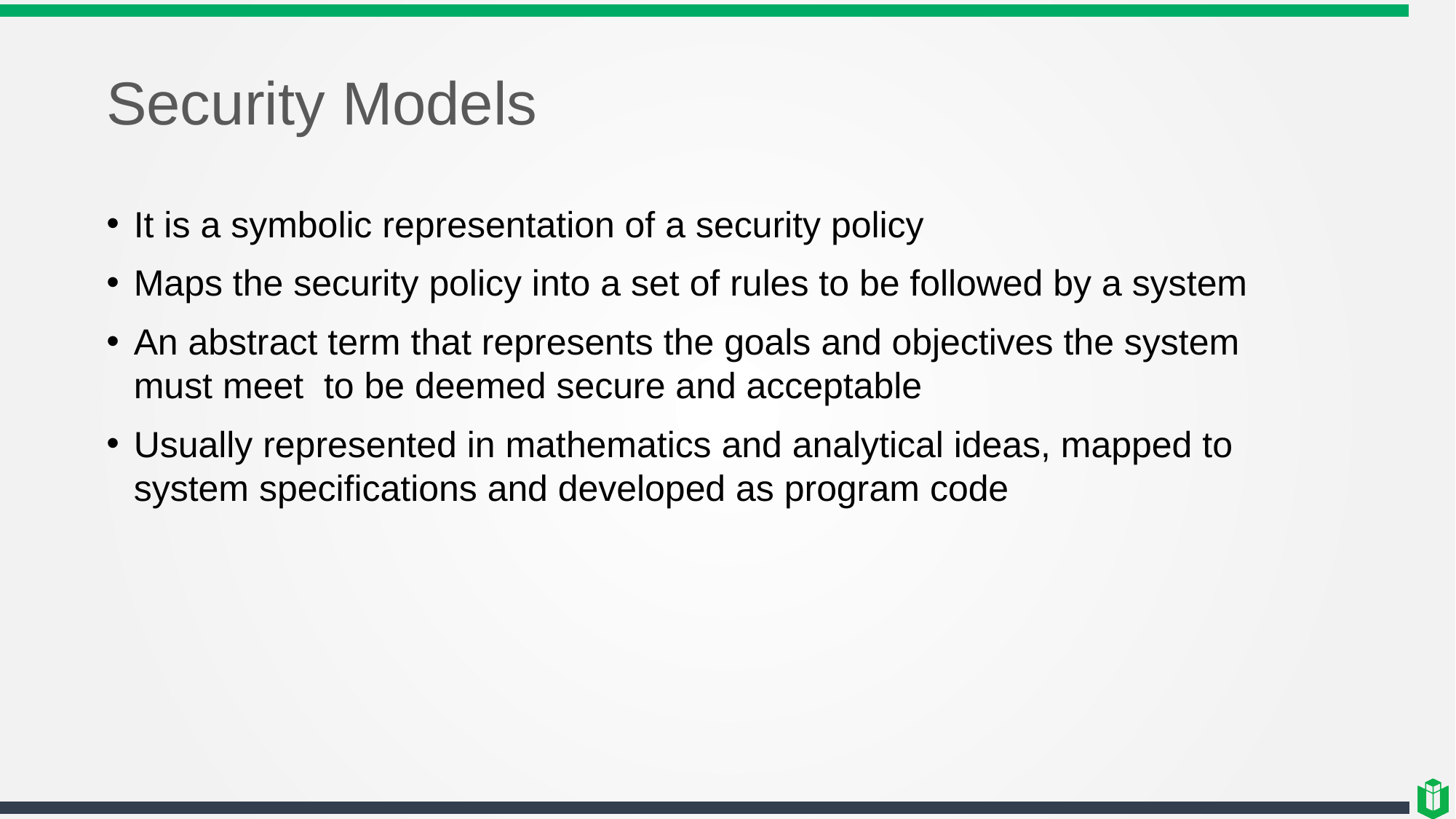

# Security Models
It is a symbolic representation of a security policy
Maps the security policy into a set of rules to be followed by a system
An abstract term that represents the goals and objectives the system must meet  to be deemed secure and acceptable
Usually represented in mathematics and analytical ideas, mapped to system specifications and developed as program code